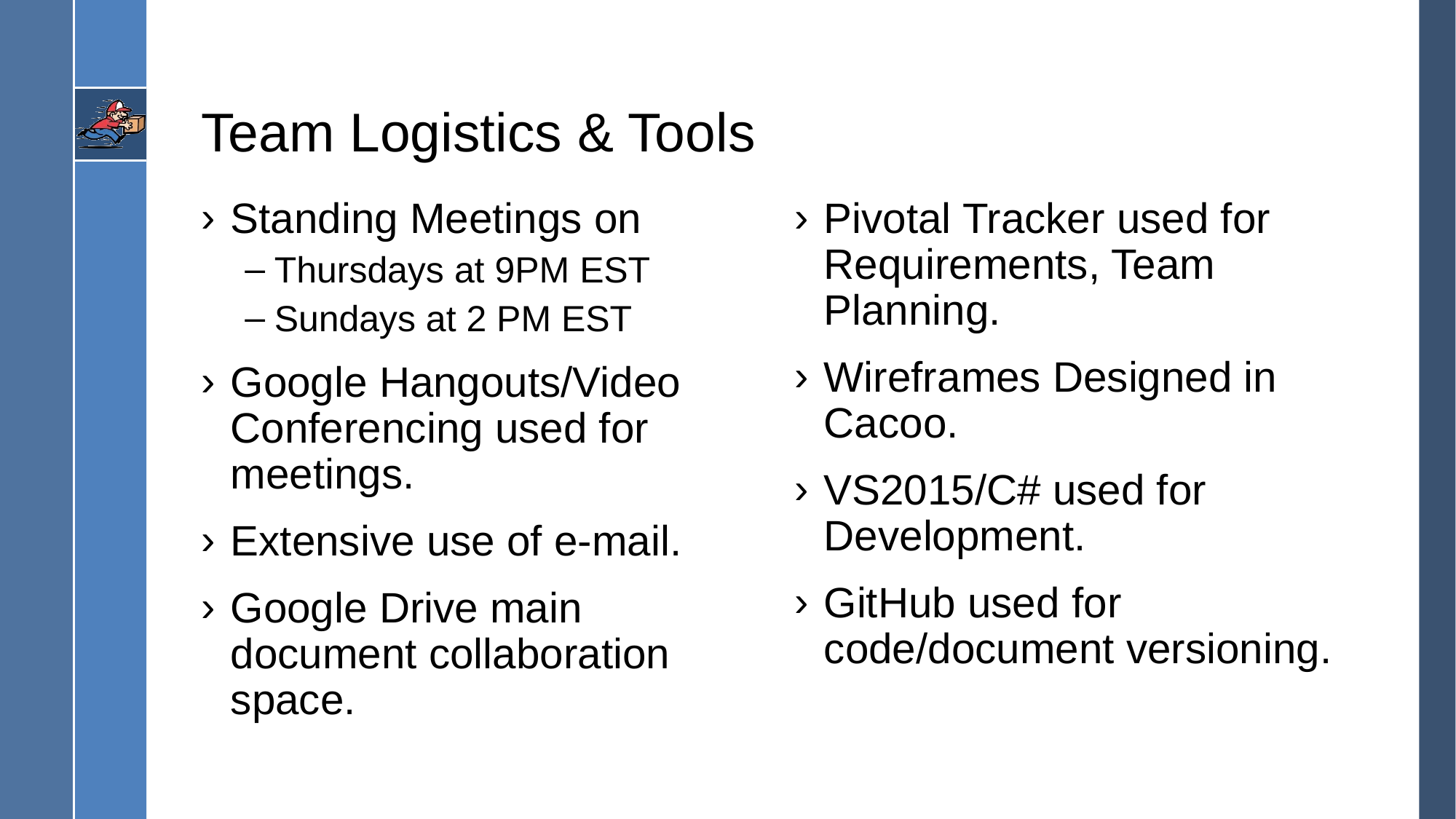

# Team Logistics & Tools
Standing Meetings on
Thursdays at 9PM EST
Sundays at 2 PM EST
Google Hangouts/Video Conferencing used for meetings.
Extensive use of e-mail.
Google Drive main document collaboration space.
Pivotal Tracker used for Requirements, Team Planning.
Wireframes Designed in Cacoo.
VS2015/C# used for Development.
GitHub used for code/document versioning.